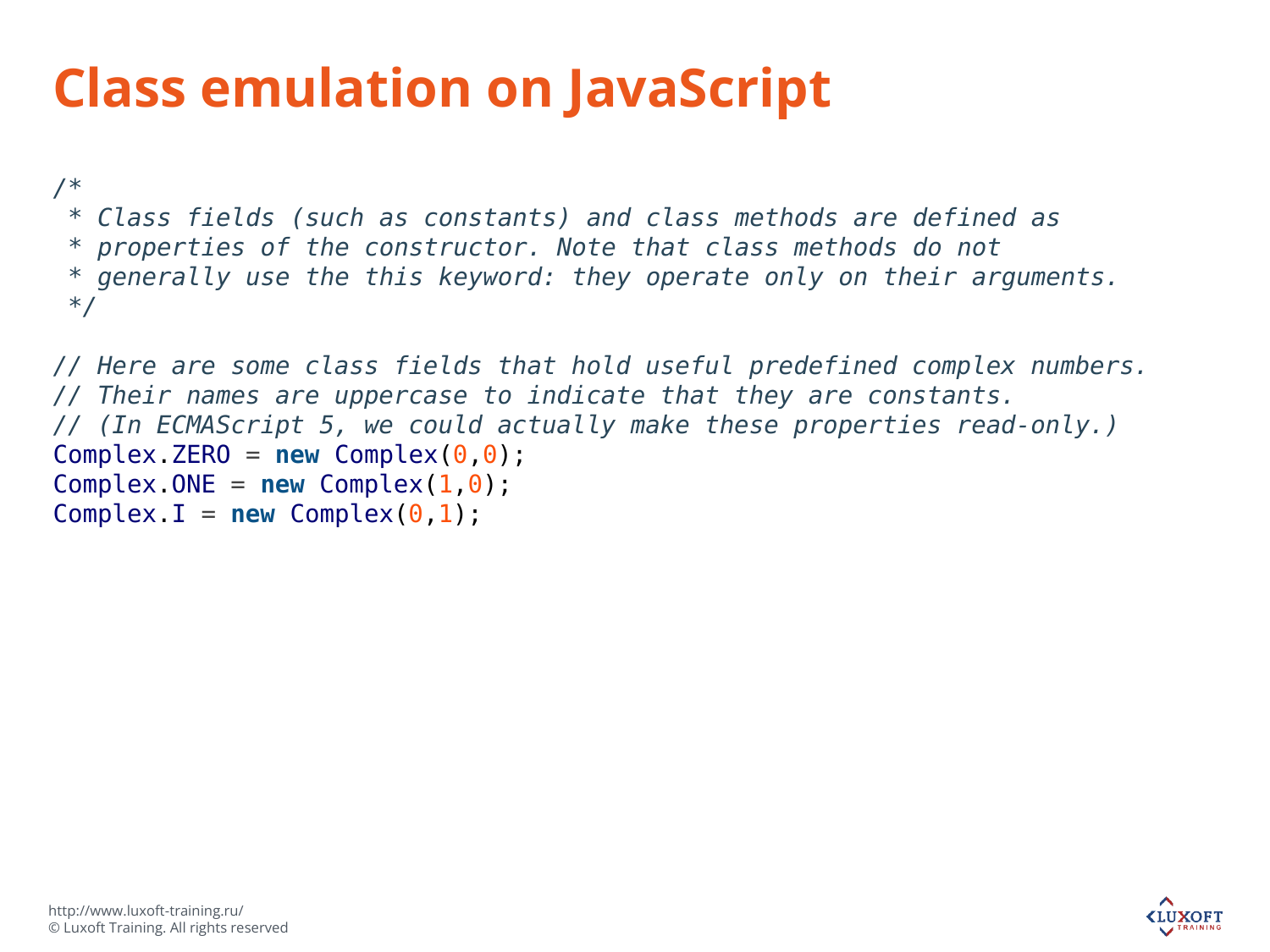

# Class emulation on JavaScript
/*
 * Class fields (such as constants) and class methods are defined as
 * properties of the constructor. Note that class methods do not
 * generally use the this keyword: they operate only on their arguments.
 */

// Here are some class fields that hold useful predefined complex numbers.
// Their names are uppercase to indicate that they are constants.
// (In ECMAScript 5, we could actually make these properties read-only.)
Complex.ZERO = new Complex(0,0);
Complex.ONE = new Complex(1,0);
Complex.I = new Complex(0,1);